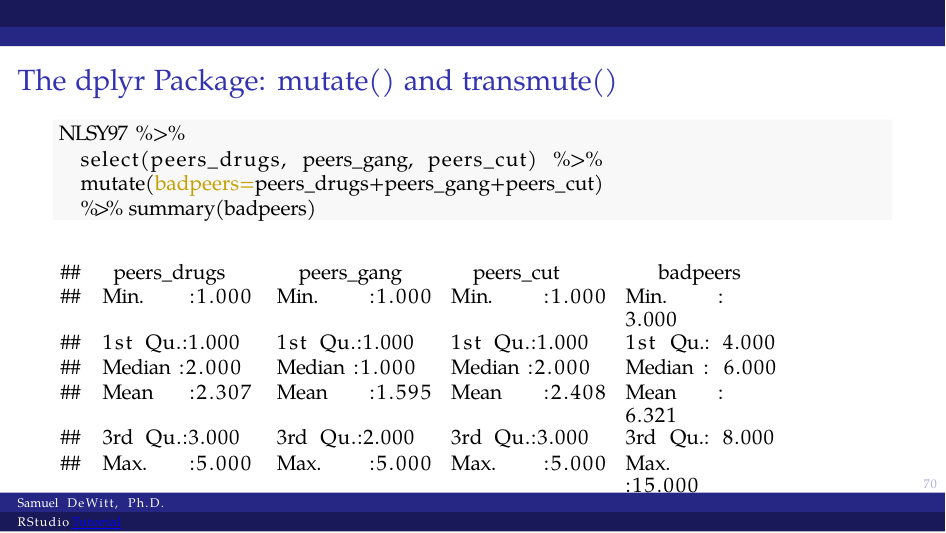

# The dplyr Package: mutate() and transmute()
NLSY97 %>%
select(peers_drugs, peers_gang, peers_cut) %>% mutate(badpeers=peers_drugs+peers_gang+peers_cut)   %>% summary(badpeers)
| ## | peers\_drugs | peers\_gang | peers\_cut | badpeers |
| --- | --- | --- | --- | --- |
| ## | Min. :1.000 | Min. :1.000 | Min. :1.000 | Min. : 3.000 |
| ## | 1st Qu.:1.000 | 1st Qu.:1.000 | 1st Qu.:1.000 | 1st Qu.: 4.000 |
| ## | Median :2.000 | Median :1.000 | Median :2.000 | Median : 6.000 |
| ## | Mean :2.307 | Mean :1.595 | Mean :2.408 | Mean : 6.321 |
| ## | 3rd Qu.:3.000 | 3rd Qu.:2.000 | 3rd Qu.:3.000 | 3rd Qu.: 8.000 |
| ## | Max. :5.000 | Max. :5.000 | Max. :5.000 | Max. :15.000 |
| ## | NA’s :226 | NA’s :172 | NA’s :64 | NA’s :315 |
70
Samuel DeWitt, Ph.D. RStudio Tutorial